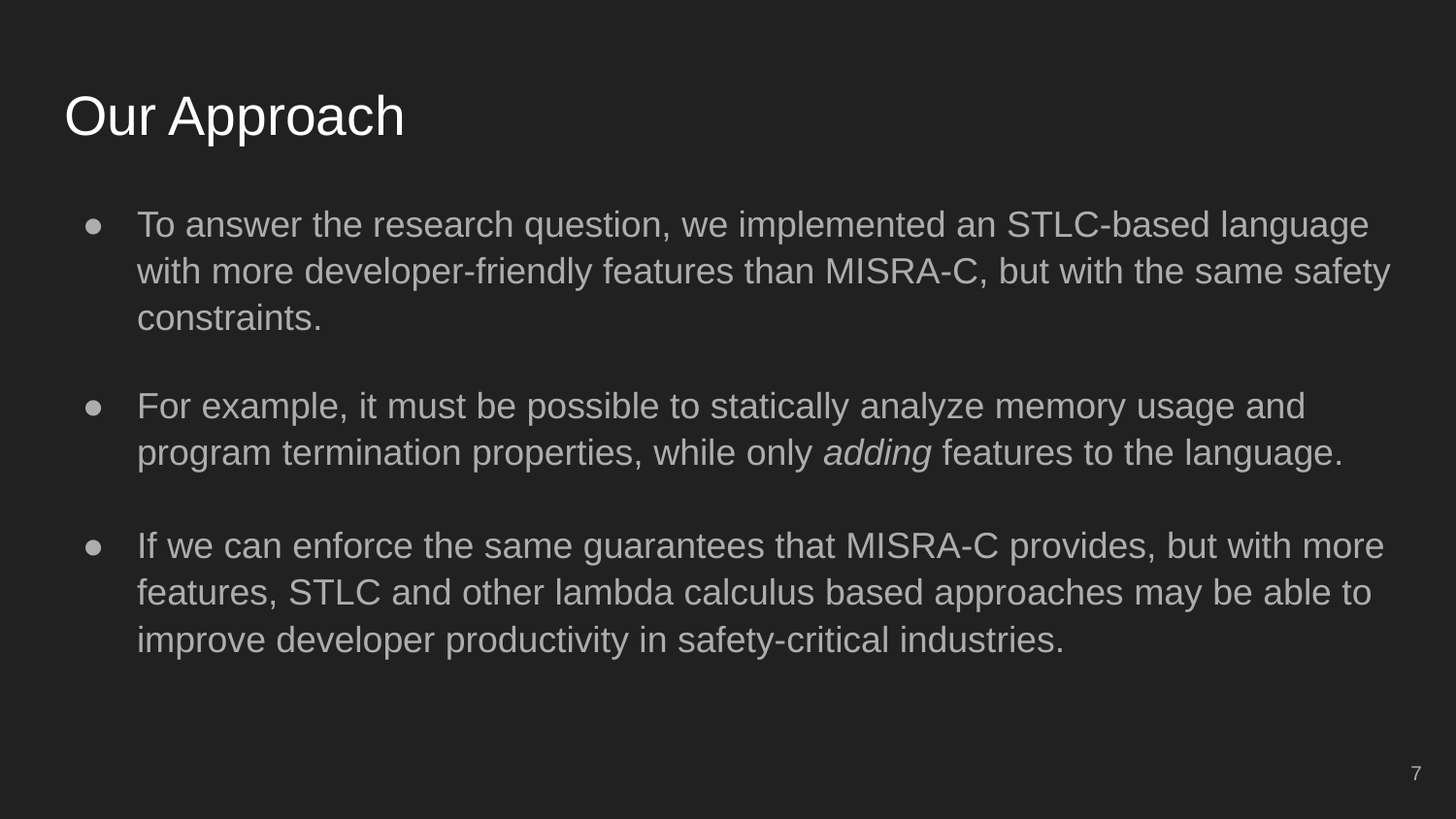

# Our Approach

To answer the research question, we implemented an STLC-based language with more developer-friendly features than MISRA-C, but with the same safety constraints.
For example, it must be possible to statically analyze memory usage and program termination properties, while only adding features to the language.
If we can enforce the same guarantees that MISRA-C provides, but with more features, STLC and other lambda calculus based approaches may be able to improve developer productivity in safety-critical industries.
7